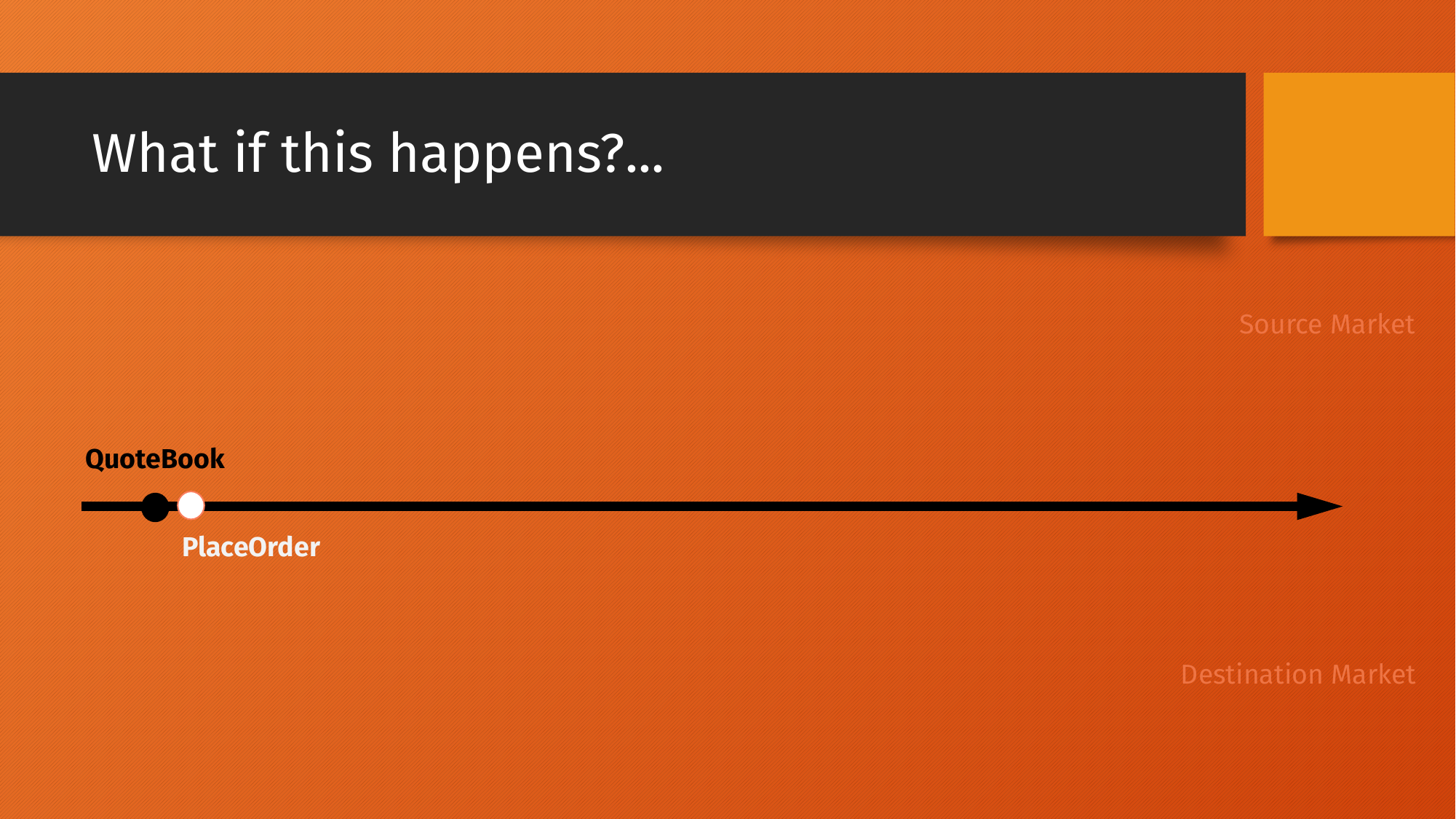

# What if this happens?...
Source Market
QuoteBook

PlaceOrder
Destination Market